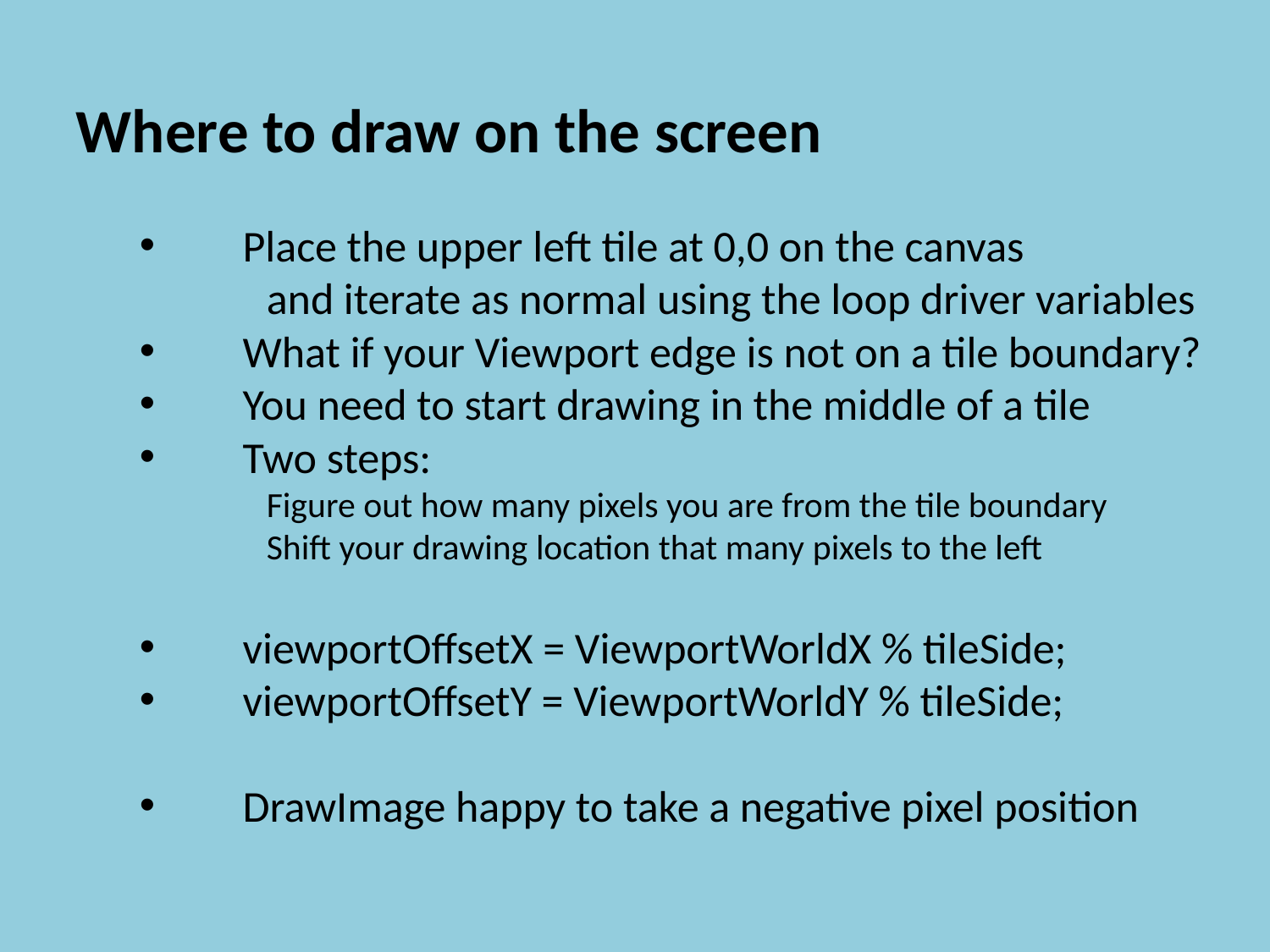

Where to draw on the screen

Place the upper left tile at 0,0 on the canvas
	and iterate as normal using the loop driver variables
What if your Viewport edge is not on a tile boundary?
You need to start drawing in the middle of a tile
Two steps:
Figure out how many pixels you are from the tile boundary
Shift your drawing location that many pixels to the left

viewportOffsetX = ViewportWorldX % tileSide;
viewportOffsetY = ViewportWorldY % tileSide;

DrawImage happy to take a negative pixel position